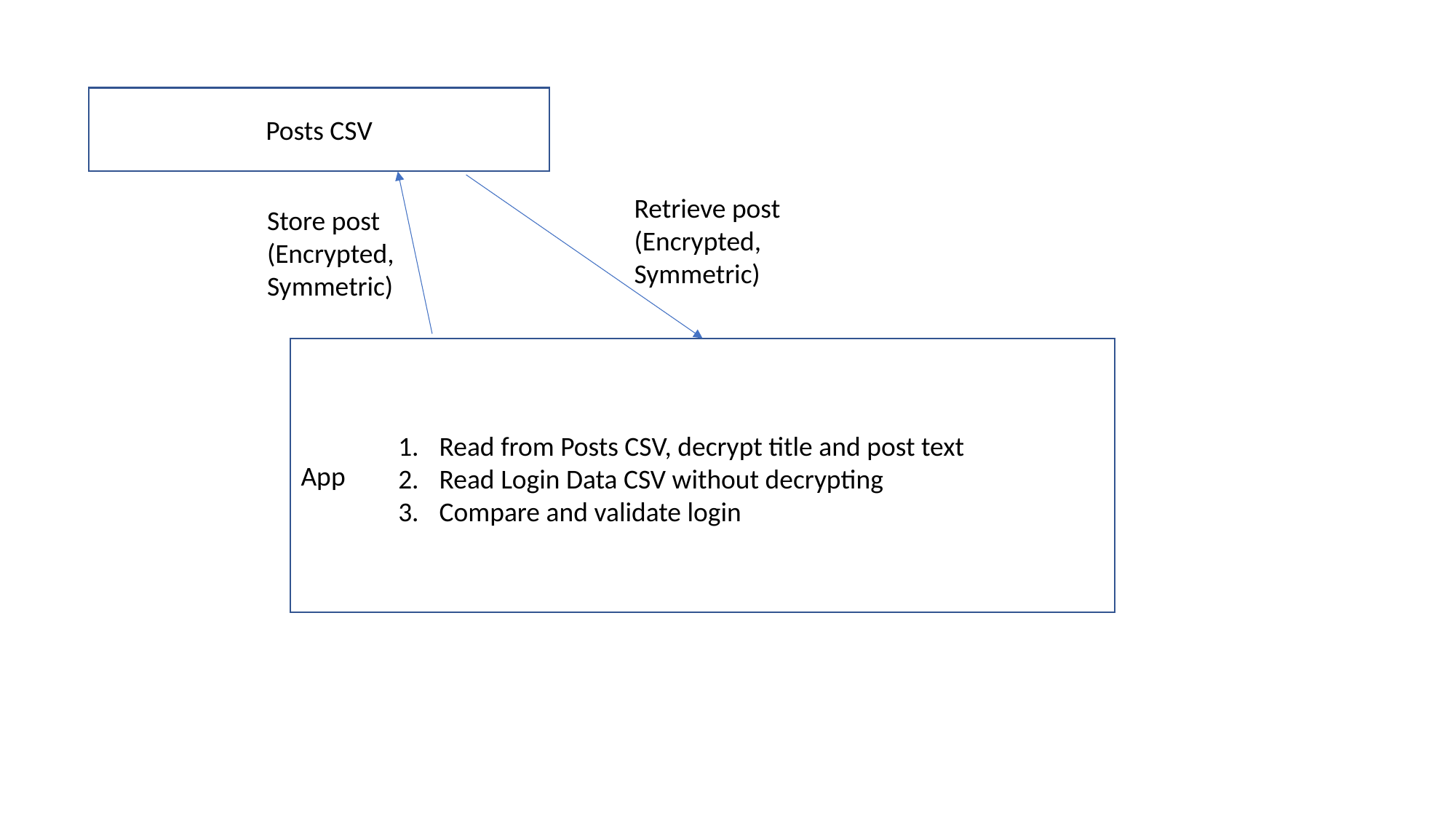

Posts CSV
Retrieve post (Encrypted, Symmetric)
Store post (Encrypted, Symmetric)
App
Read from Posts CSV, decrypt title and post text
Read Login Data CSV without decrypting
Compare and validate login